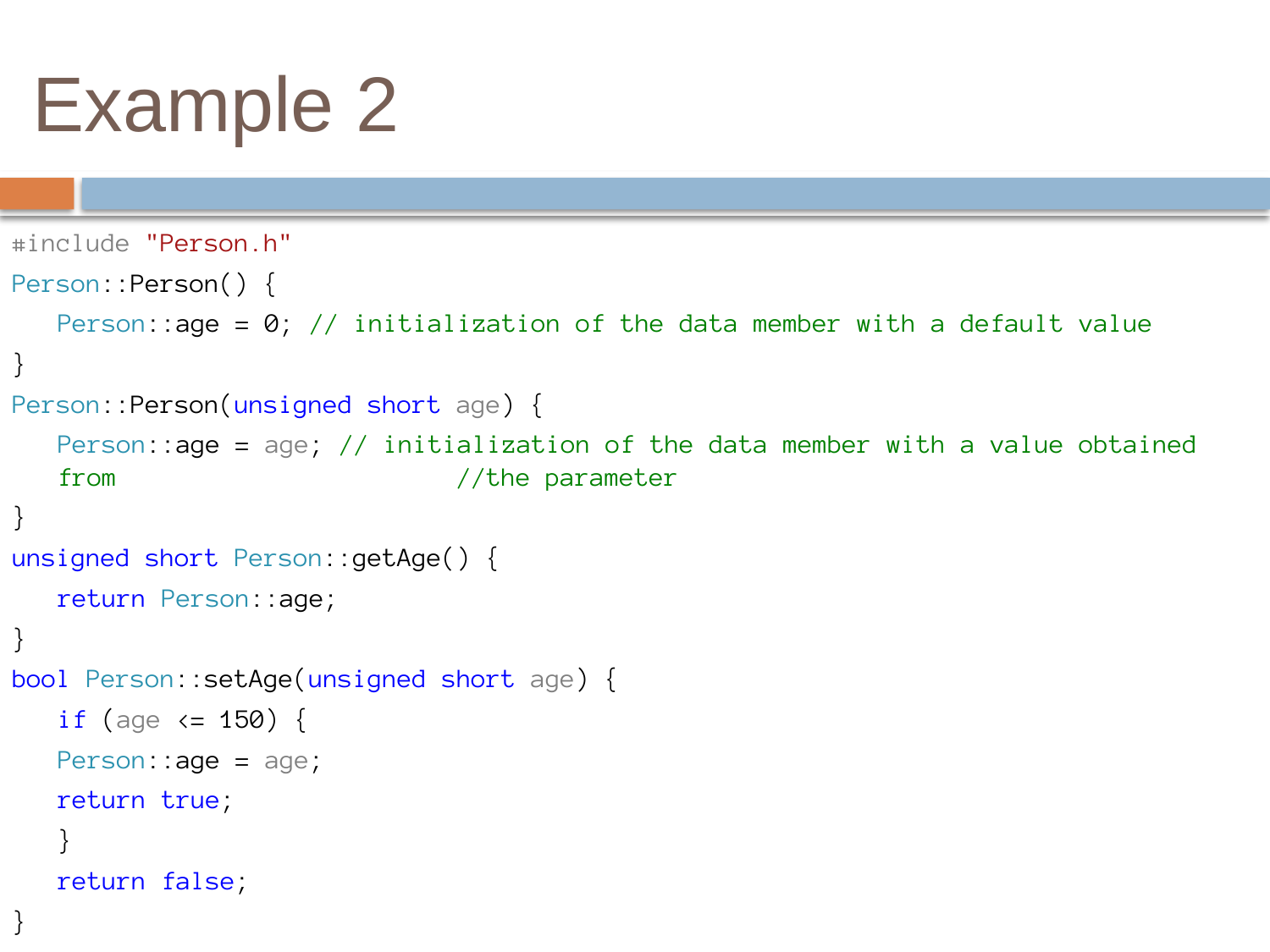

# Example 2
#include "Person.h"
Person::Person() {
	Person::age = 0; // initialization of the data member with a default value
}
Person::Person(unsigned short age) {
	Person::age = age; // initialization of the data member with a value obtained from               		     //the parameter
}
unsigned short Person::getAge() {
	return Person::age;
}
bool Person::setAge(unsigned short age) {
	if (age <= 150) {
		Person::age = age;
		return true;
	}
	return false;
}